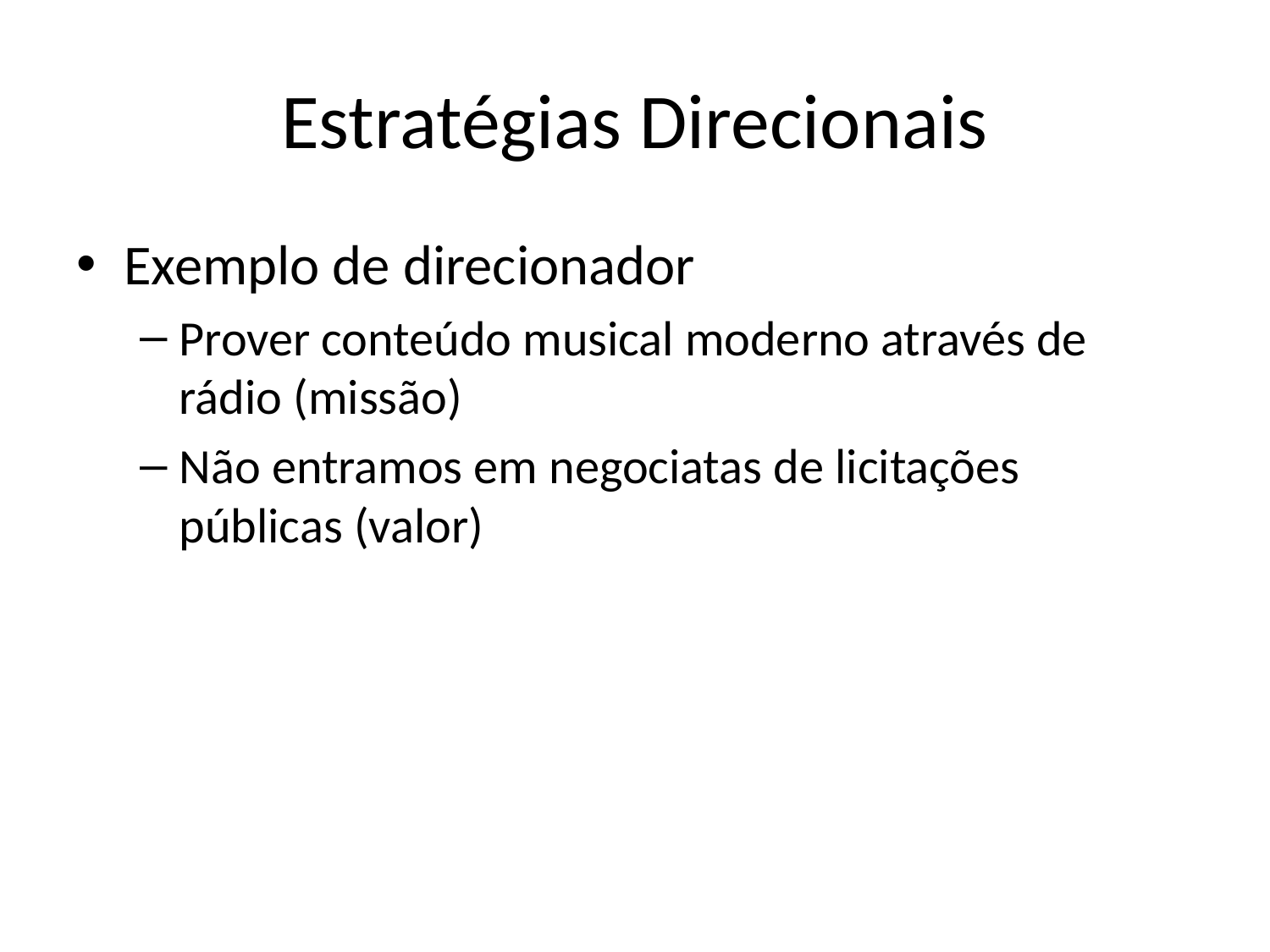

# Estratégias Direcionais
Exemplo de direcionador
Prover conteúdo musical moderno através de rádio (missão)
Não entramos em negociatas de licitações públicas (valor)